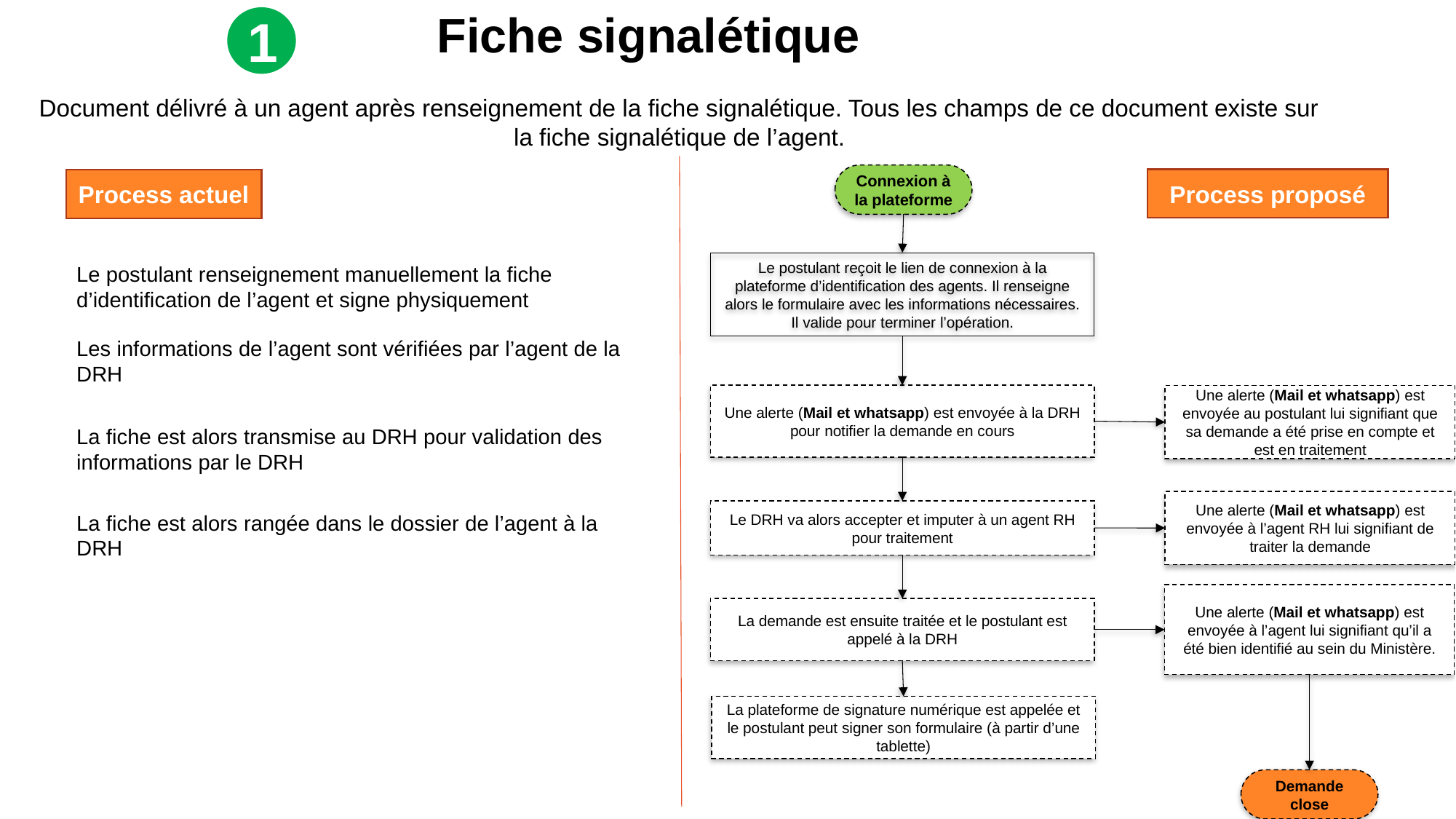

1
# Fiche signalétique
Document délivré à un agent après renseignement de la fiche signalétique. Tous les champs de ce document existe sur la fiche signalétique de l’agent.
Connexion à la plateforme
Process proposé
Process actuel
Le postulant reçoit le lien de connexion à la plateforme d’identification des agents. Il renseigne alors le formulaire avec les informations nécessaires. Il valide pour terminer l’opération.
Le postulant renseignement manuellement la fiche d’identification de l’agent et signe physiquement
Les informations de l’agent sont vérifiées par l’agent de la DRH
Une alerte (Mail et whatsapp) est envoyée à la DRH pour notifier la demande en cours
Une alerte (Mail et whatsapp) est envoyée au postulant lui signifiant que sa demande a été prise en compte et est en traitement
La fiche est alors transmise au DRH pour validation des informations par le DRH
Une alerte (Mail et whatsapp) est envoyée à l’agent RH lui signifiant de traiter la demande
Le DRH va alors accepter et imputer à un agent RH pour traitement
La fiche est alors rangée dans le dossier de l’agent à la DRH
Une alerte (Mail et whatsapp) est envoyée à l’agent lui signifiant qu’il a été bien identifié au sein du Ministère.
La demande est ensuite traitée et le postulant est appelé à la DRH
La plateforme de signature numérique est appelée et le postulant peut signer son formulaire (à partir d’une tablette)
Demande close